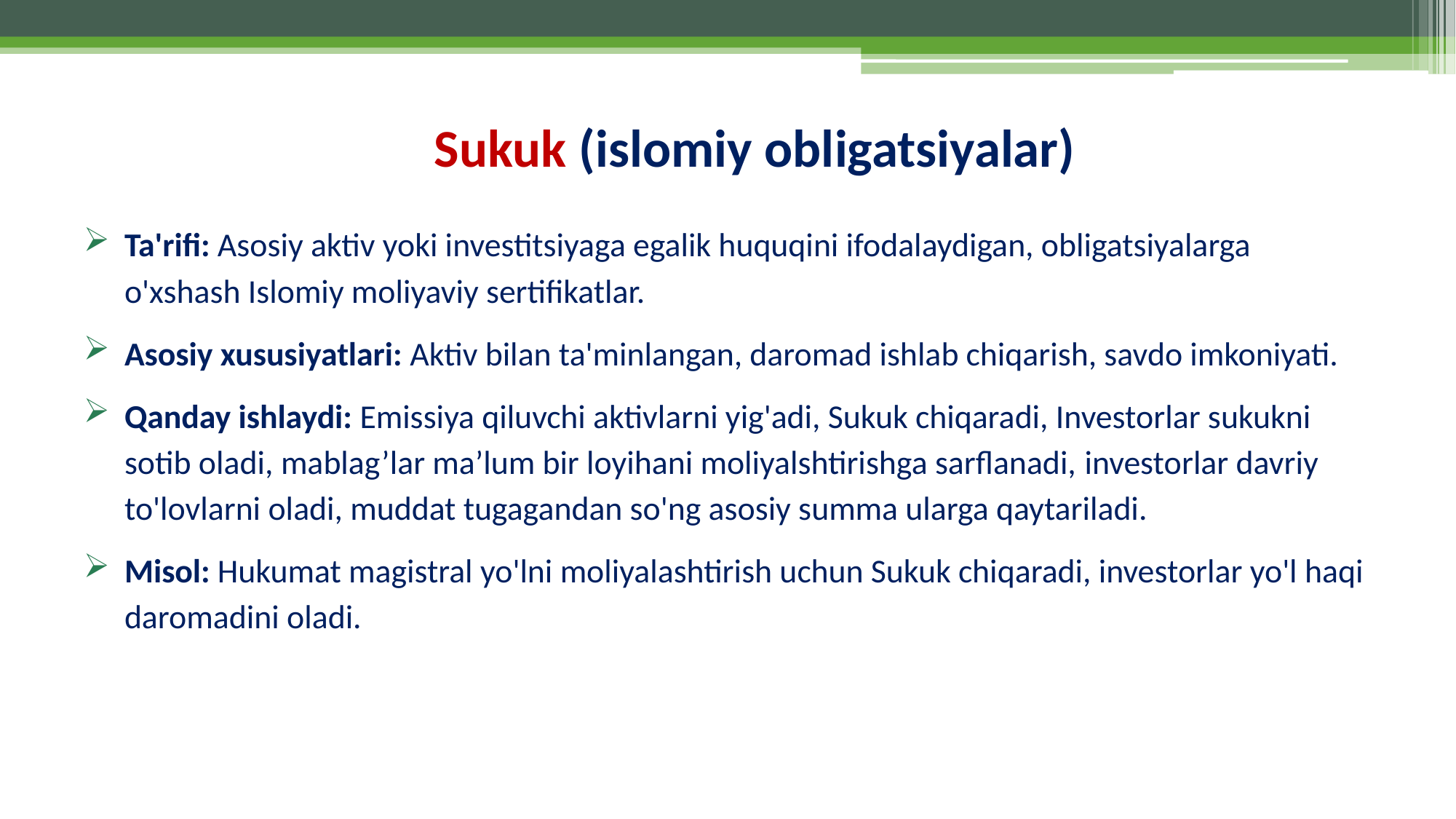

# Sukuk (islomiy obligatsiyalar)
Ta'rifi: Asosiy aktiv yoki investitsiyaga egalik huquqini ifodalaydigan, obligatsiyalarga o'xshash Islomiy moliyaviy sertifikatlar.
Asosiy xususiyatlari: Aktiv bilan ta'minlangan, daromad ishlab chiqarish, savdo imkoniyati.
Qanday ishlaydi: Emissiya qiluvchi aktivlarni yig'adi, Sukuk chiqaradi, Investorlar sukukni sotib oladi, mablag’lar ma’lum bir loyihani moliyalshtirishga sarflanadi, investorlar davriy to'lovlarni oladi, muddat tugagandan so'ng asosiy summa ularga qaytariladi.
Misol: Hukumat magistral yo'lni moliyalashtirish uchun Sukuk chiqaradi, investorlar yo'l haqi daromadini oladi.